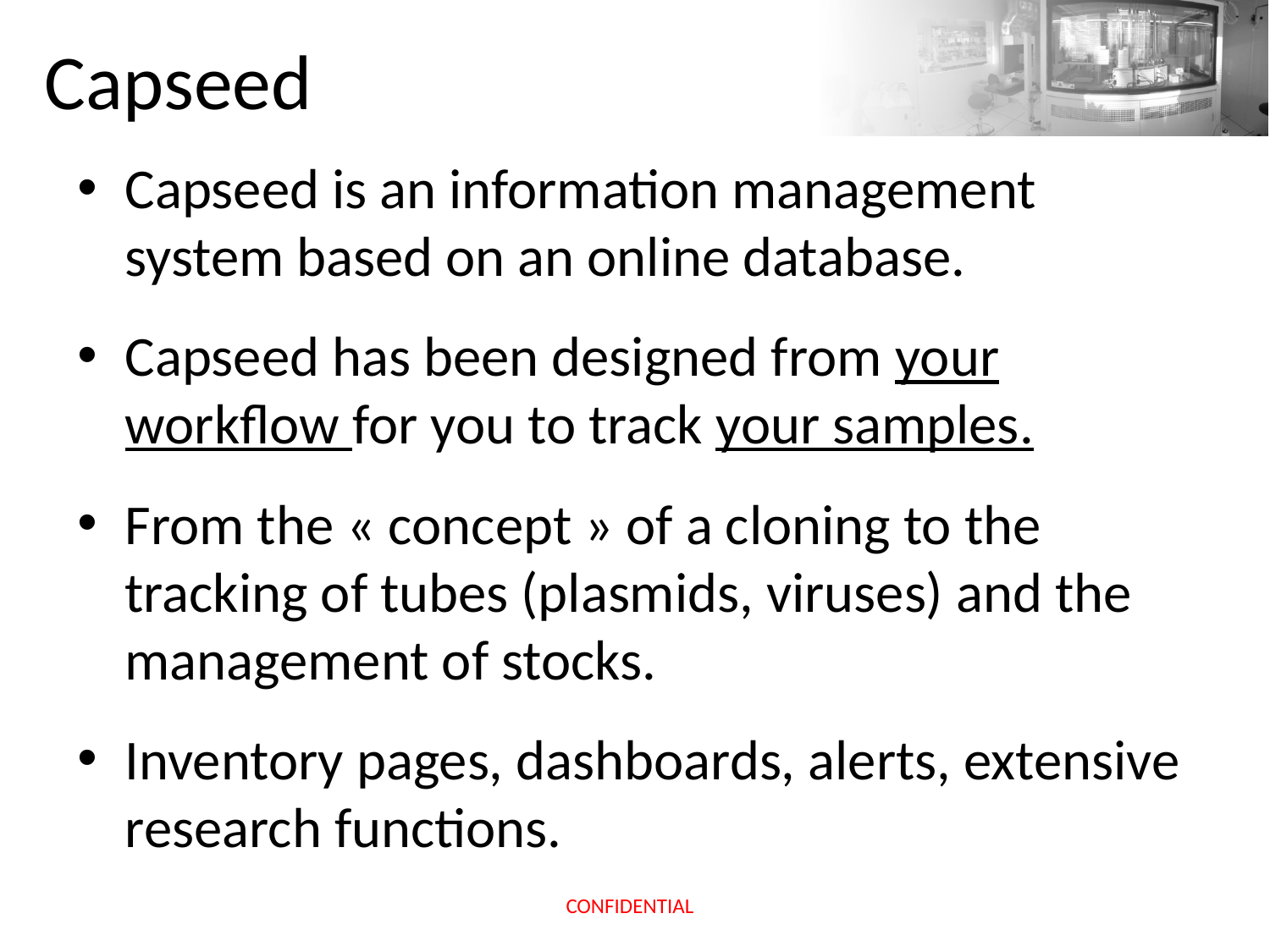

# Capseed
Capseed is an information management system based on an online database.
Capseed has been designed from your workflow for you to track your samples.
From the « concept » of a cloning to the tracking of tubes (plasmids, viruses) and the management of stocks.
Inventory pages, dashboards, alerts, extensive research functions.